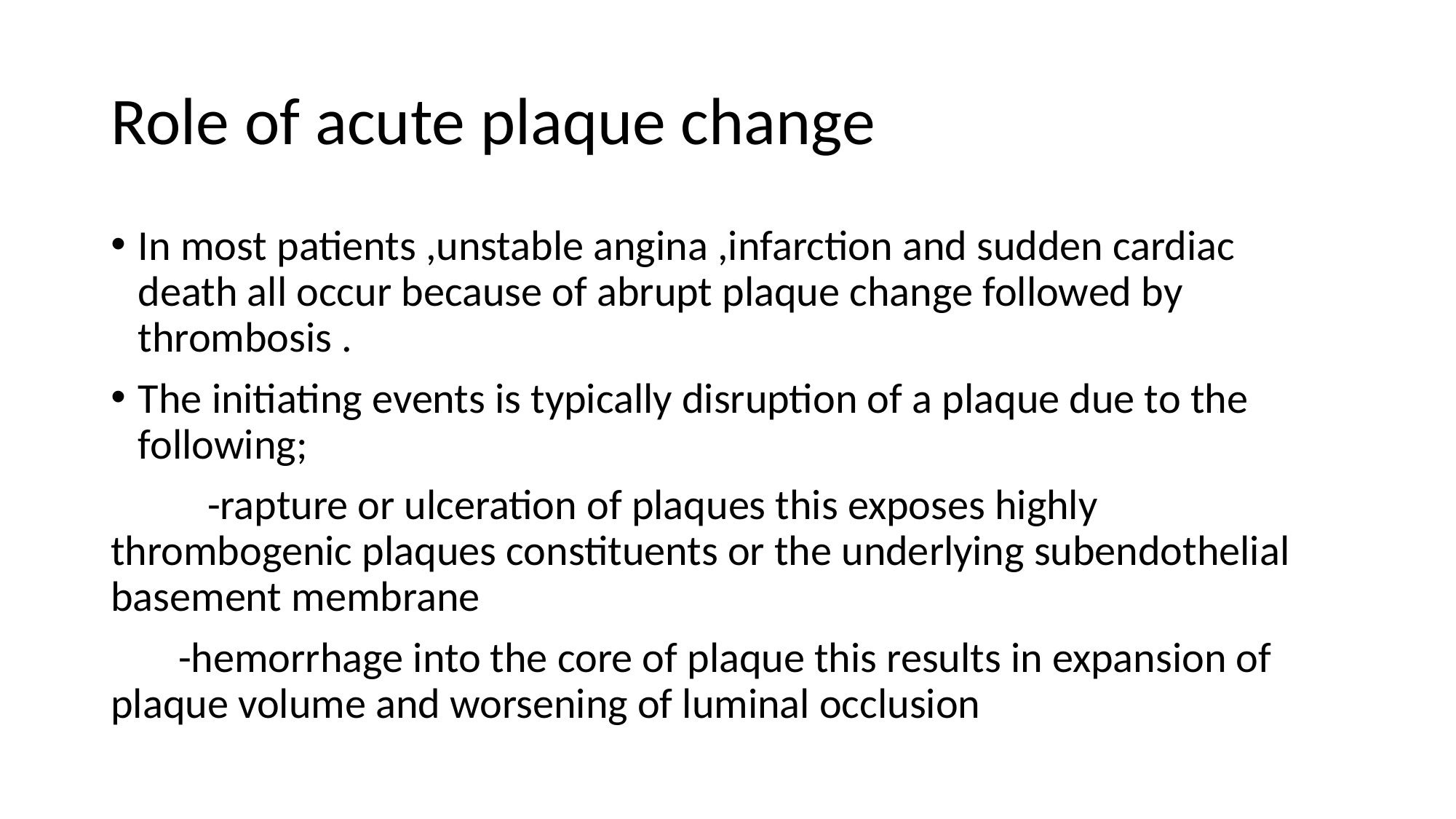

# Role of acute plaque change
In most patients ,unstable angina ,infarction and sudden cardiac death all occur because of abrupt plaque change followed by thrombosis .
The initiating events is typically disruption of a plaque due to the following;
          -rapture or ulceration of plaques this exposes highly thrombogenic plaques constituents or the underlying subendothelial basement membrane
       -hemorrhage into the core of plaque this results in expansion of plaque volume and worsening of luminal occlusion